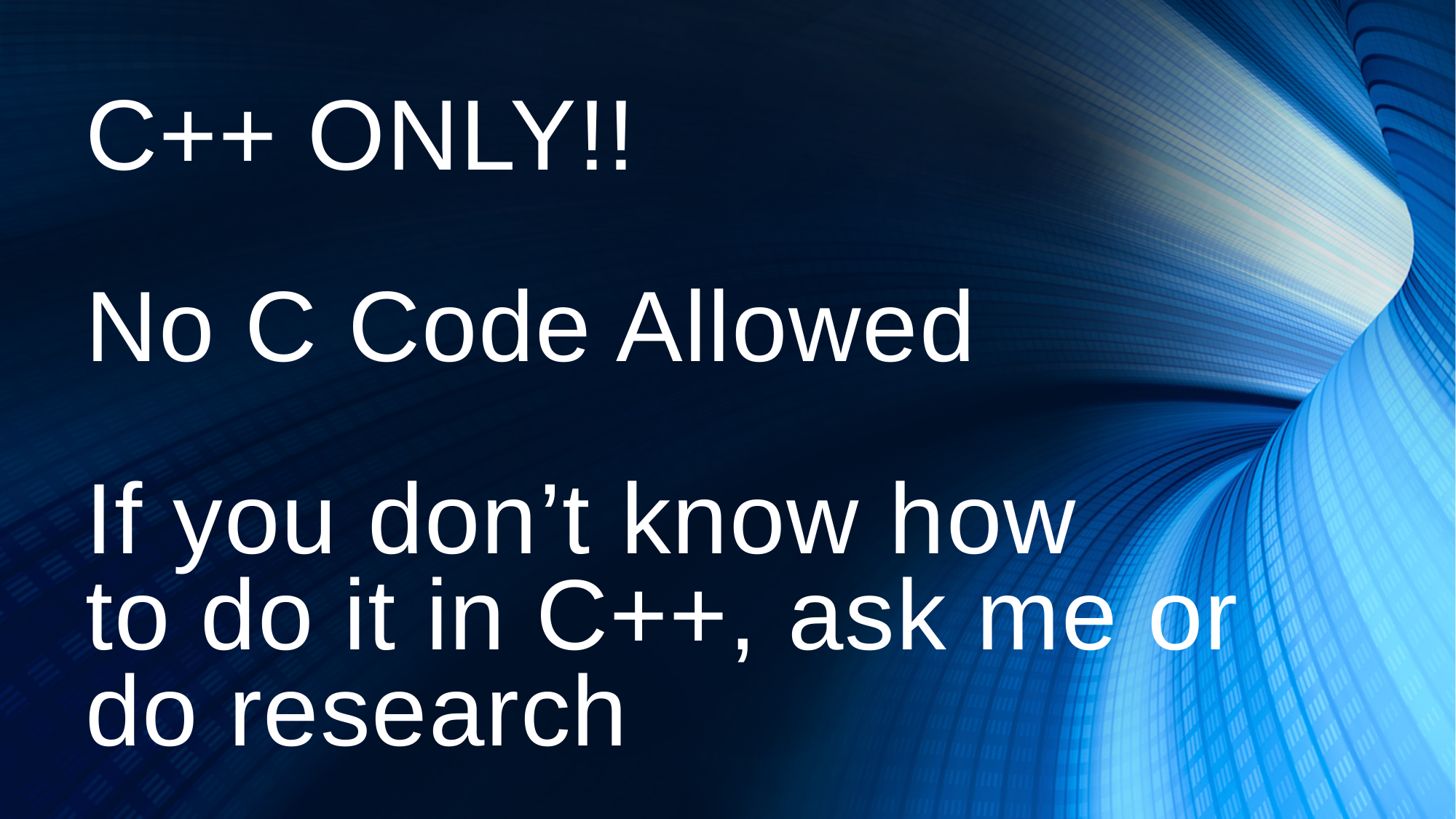

# C++ ONLY!! No C Code Allowed If you don’t know how to do it in C++, ask me or do research